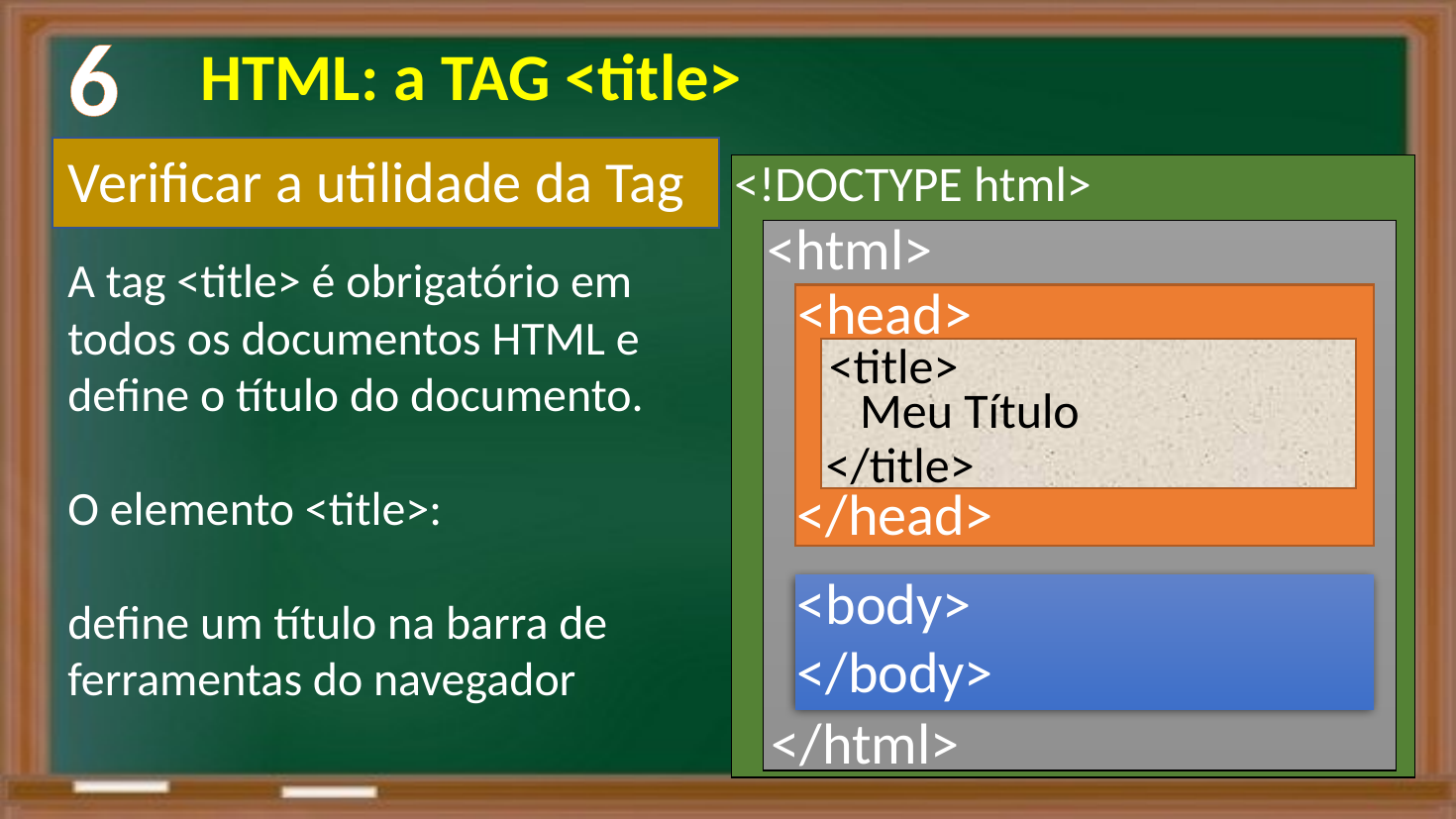

6
         HTML: a TAG <title>
Verificar a utilidade da Tag

<!DOCTYPE html>

<html>

A tag <title> é obrigatório em todos os documentos HTML e define o título do documento.

O elemento <title>:

define um título na barra de ferramentas do navegador
<head>

<title>

Meu Título
</title>
</head>
<body>
</body>

</html>